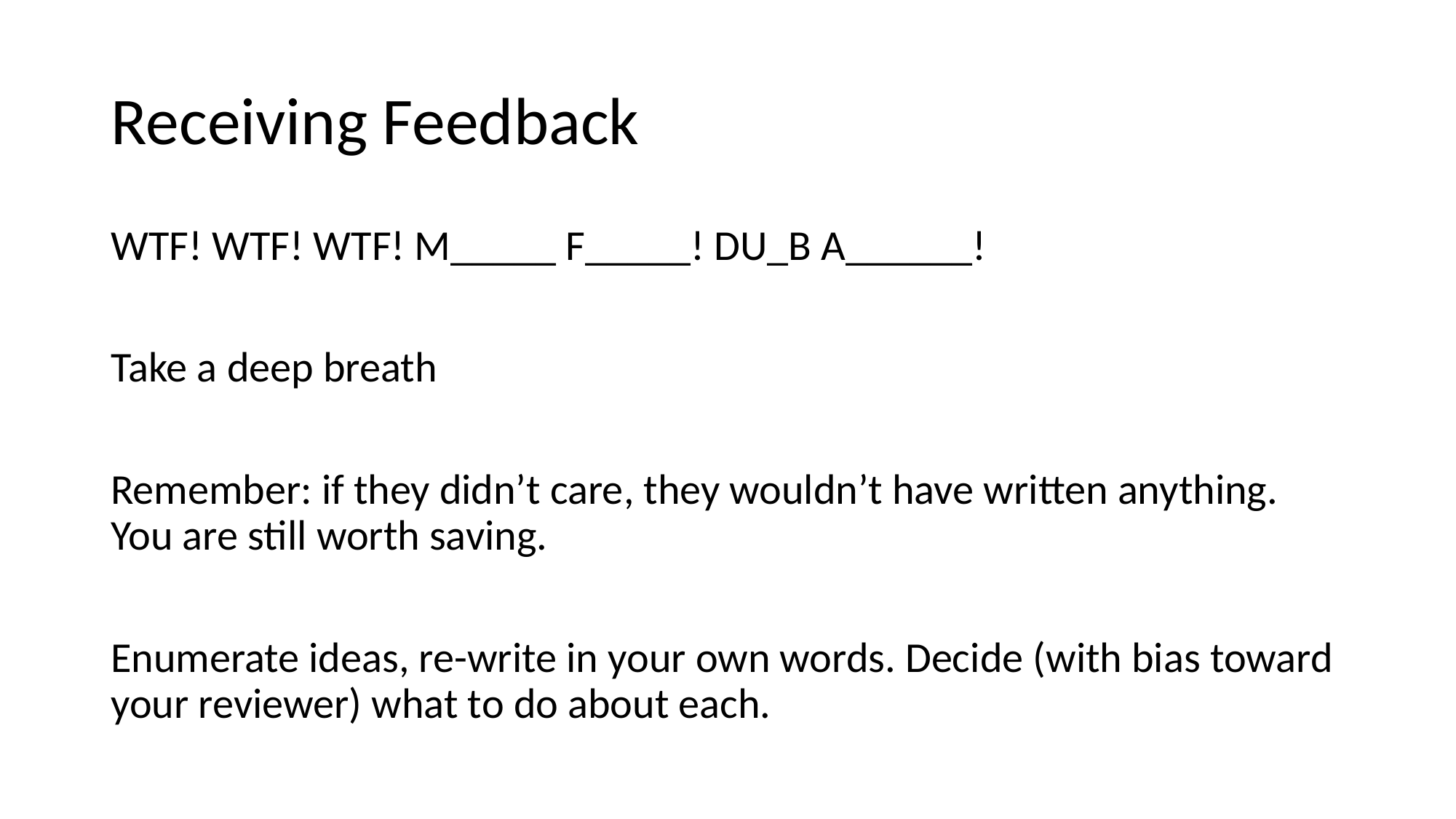

# Receiving Feedback
WTF! WTF! WTF! M_____ F_____! DU_B A______!

Take a deep breath

Remember: if they didn’t care, they wouldn’t have written anything. You are still worth saving.

Enumerate ideas, re-write in your own words. Decide (with bias toward your reviewer) what to do about each.